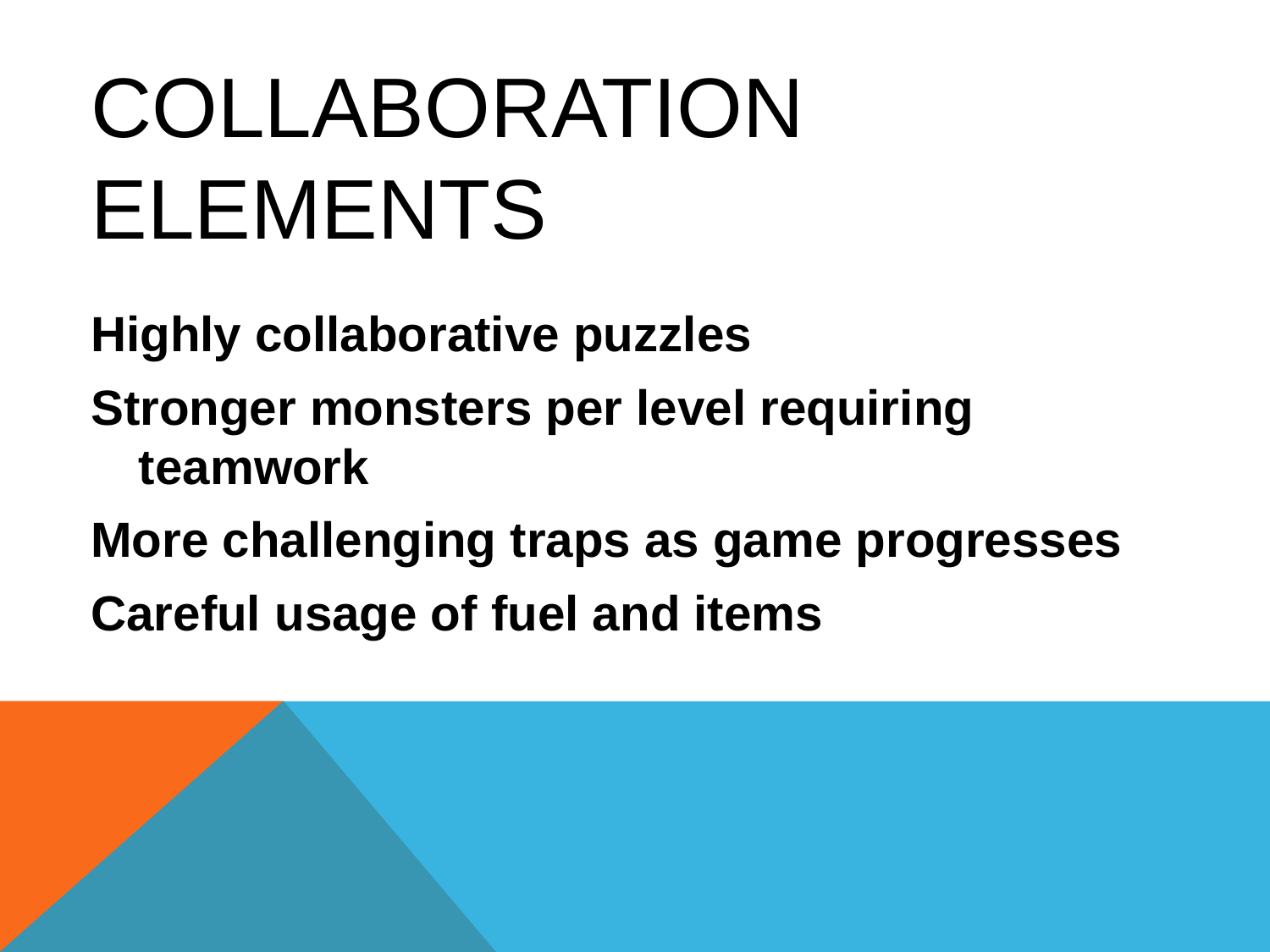

# Collaboration elements
Highly collaborative puzzles
Stronger monsters per level requiring teamwork
More challenging traps as game progresses
Careful usage of fuel and items